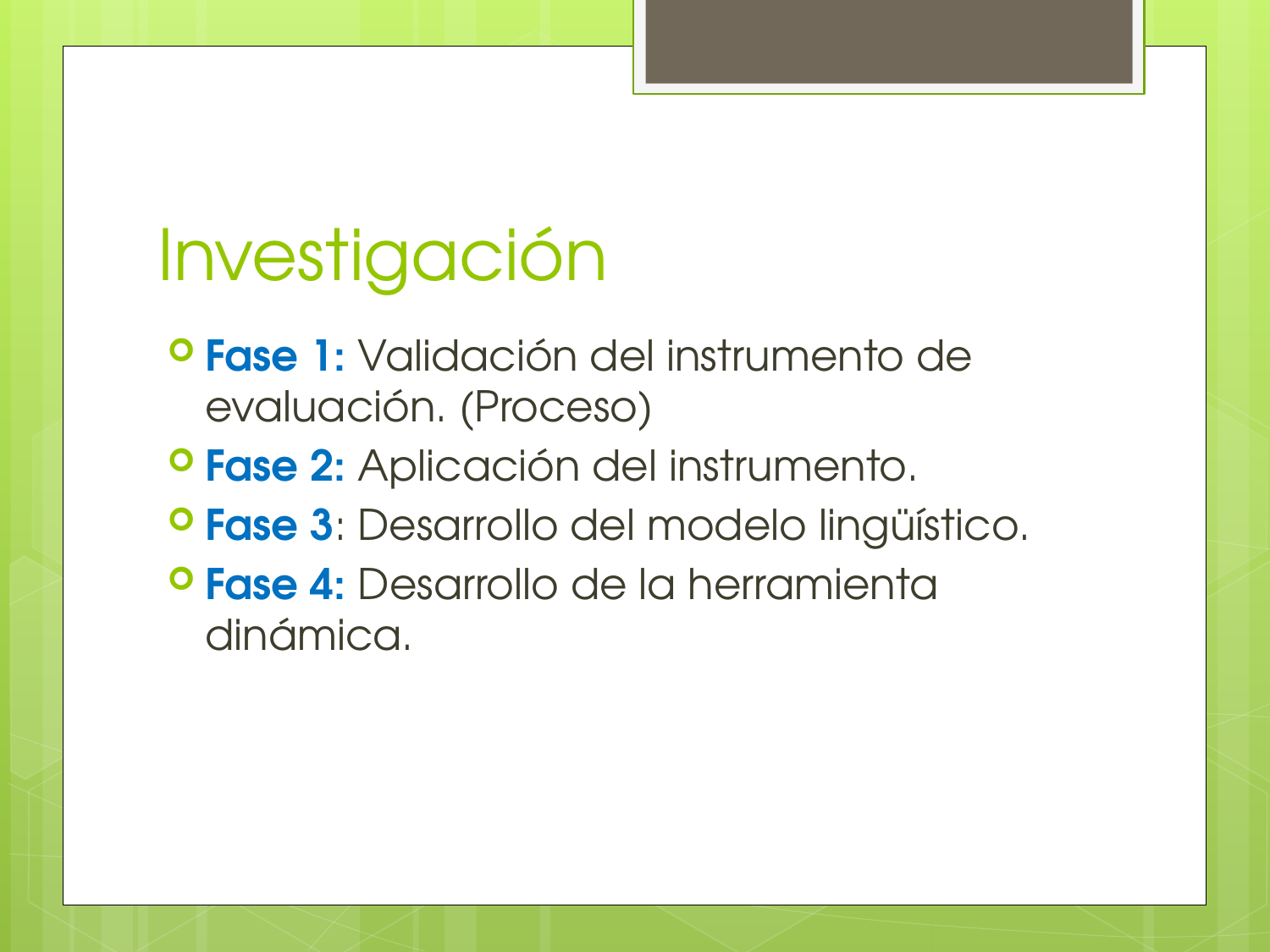

# Investigación
Fase 1: Validación del instrumento de evaluación. (Proceso)
Fase 2: Aplicación del instrumento.
Fase 3: Desarrollo del modelo lingüístico.
Fase 4: Desarrollo de la herramienta dinámica.